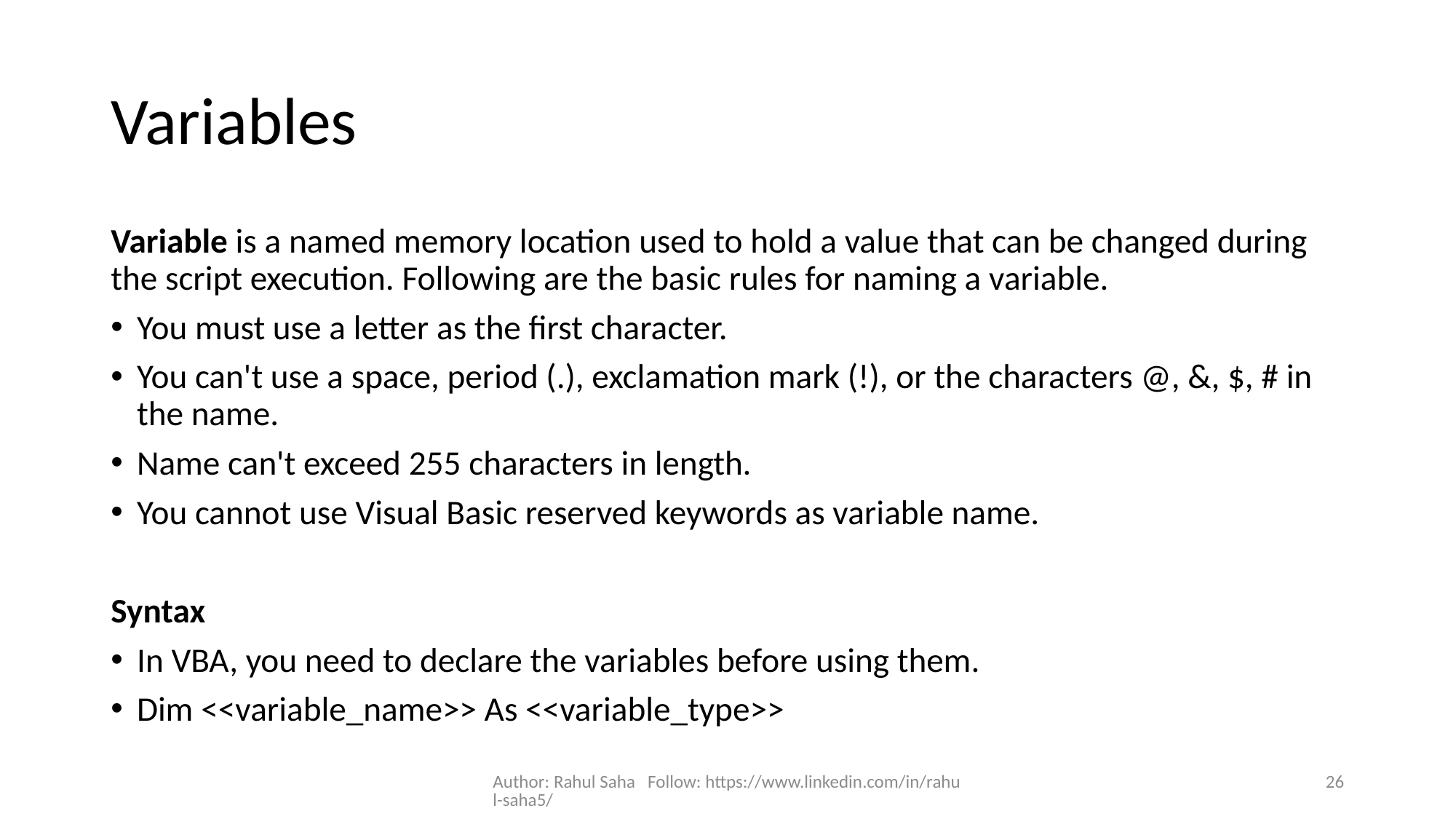

# Variables
Variable is a named memory location used to hold a value that can be changed during the script execution. Following are the basic rules for naming a variable.
You must use a letter as the first character.
You can't use a space, period (.), exclamation mark (!), or the characters @, &, $, # in the name.
Name can't exceed 255 characters in length.
You cannot use Visual Basic reserved keywords as variable name.

Syntax
In VBA, you need to declare the variables before using them.
Dim <<variable_name>> As <<variable_type>>
Author: Rahul Saha   Follow: https://www.linkedin.com/in/rahul-saha5/
26